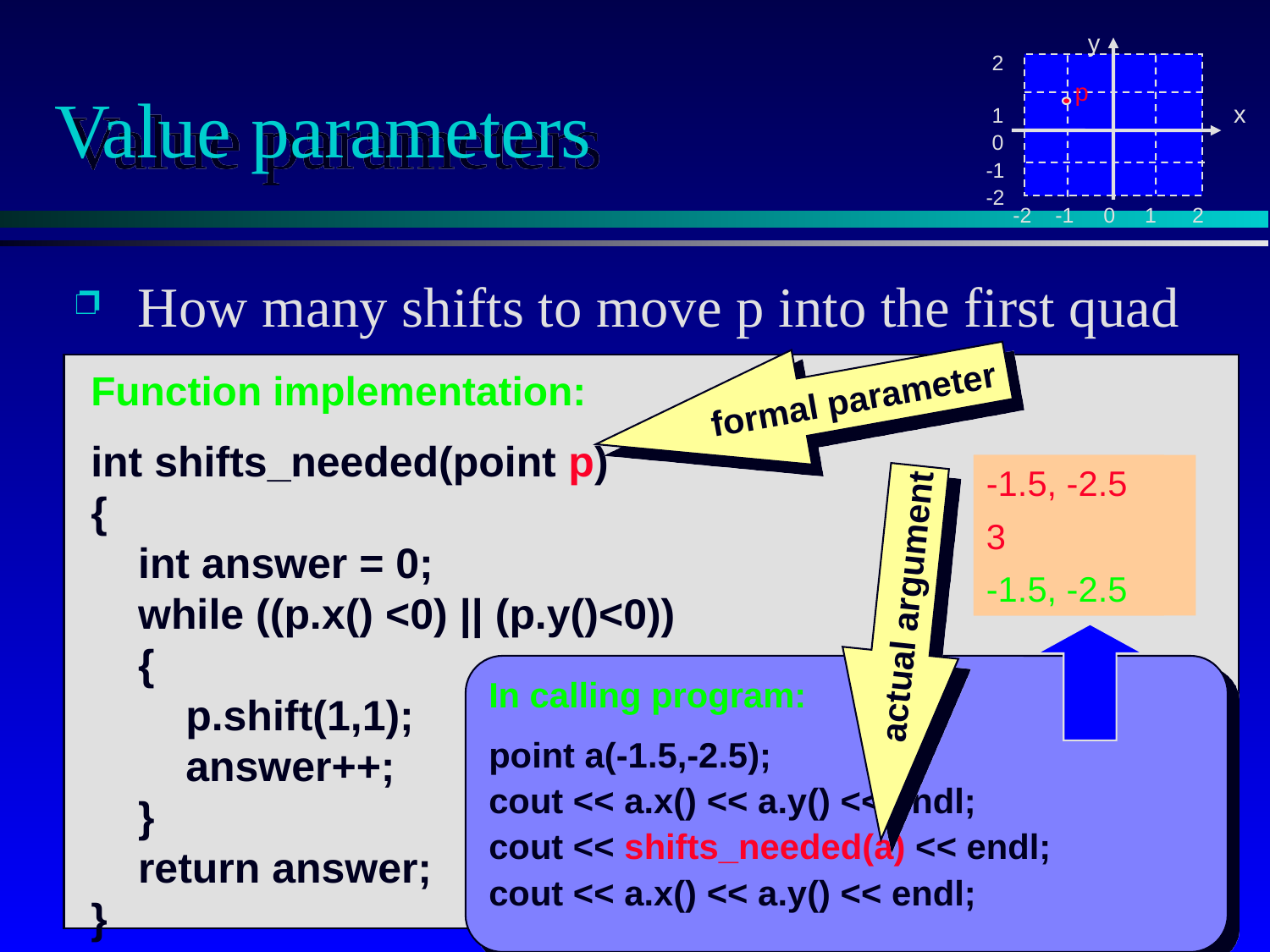

y

 2
 1
 0
-1
-2

 -2    -1     0     1      2
p
x

# Value parameters
 How many shifts to move p into the first quad
formal parameter

Function implementation:
int shifts_needed(point p)
{
    int answer = 0;
    while ((p.x() <0) || (p.y()<0))
    {
        p.shift(1,1);
        answer++;
    }
    return answer;
}
-1.5, -2.5
3
1.5,  0.5 ?
-1.5, -2.5
3
-1.5, -2.5
actual argument

In calling program:
point a(-1.5,-2.5);
cout << a.x() << a.y() << endl;
cout << shifts_needed(a) << endl;
cout << a.x() << a.y() << endl;